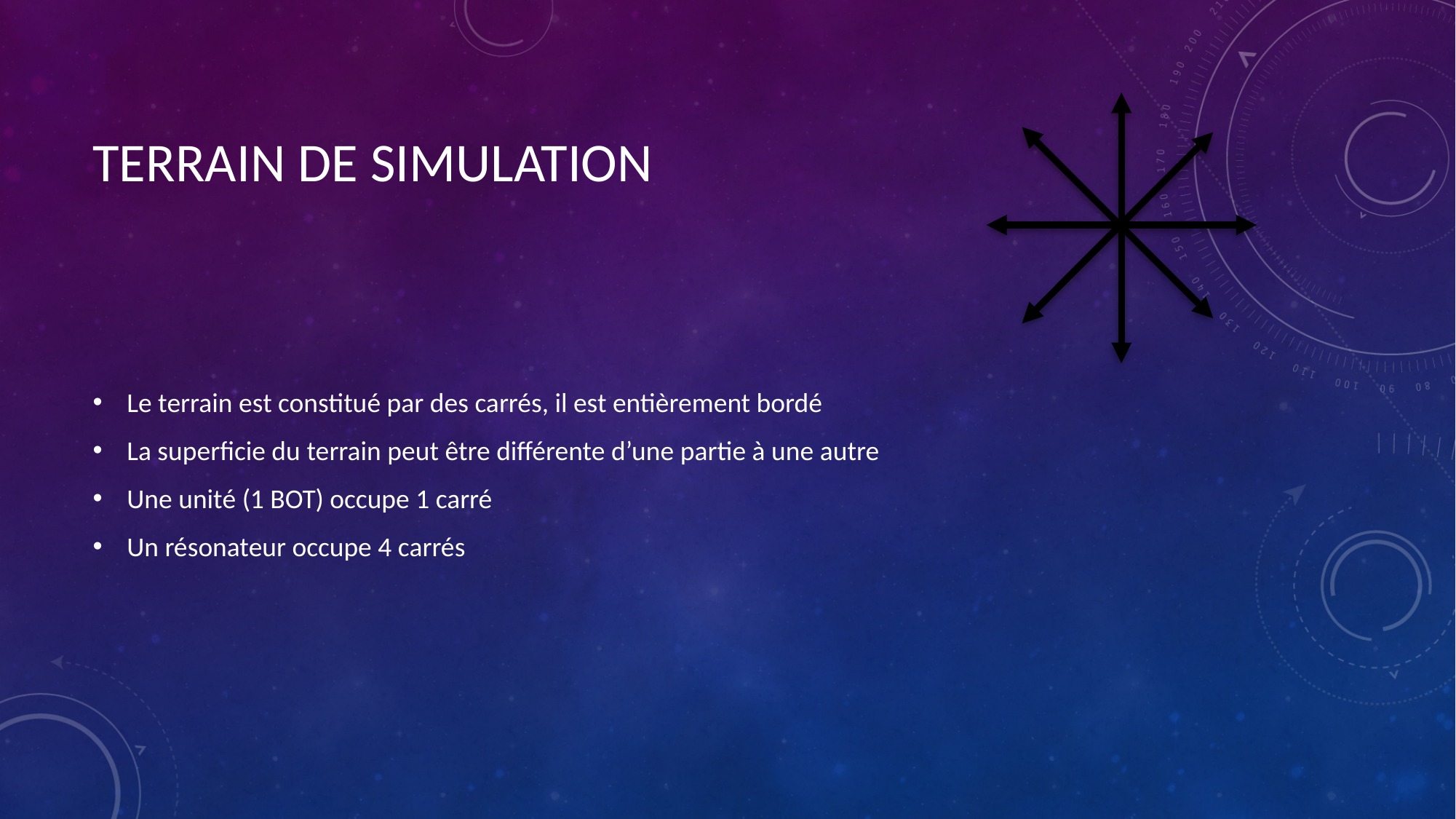

# Terrain de simulation
Le terrain est constitué par des carrés, il est entièrement bordé
La superficie du terrain peut être différente d’une partie à une autre
Une unité (1 BOT) occupe 1 carré
Un résonateur occupe 4 carrés